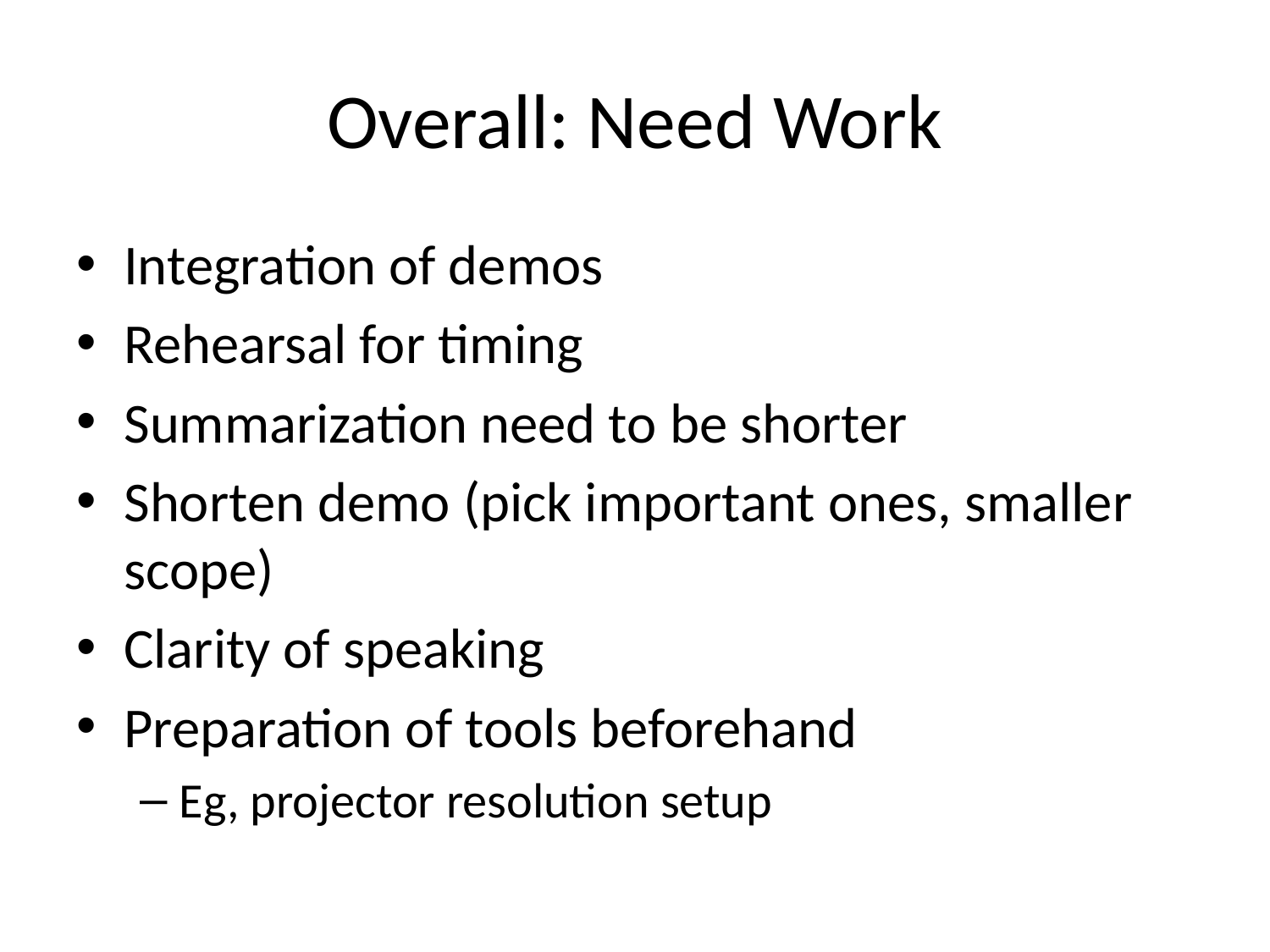

# Overall: Need Work
Integration of demos
Rehearsal for timing
Summarization need to be shorter
Shorten demo (pick important ones, smaller scope)
Clarity of speaking
Preparation of tools beforehand
Eg, projector resolution setup